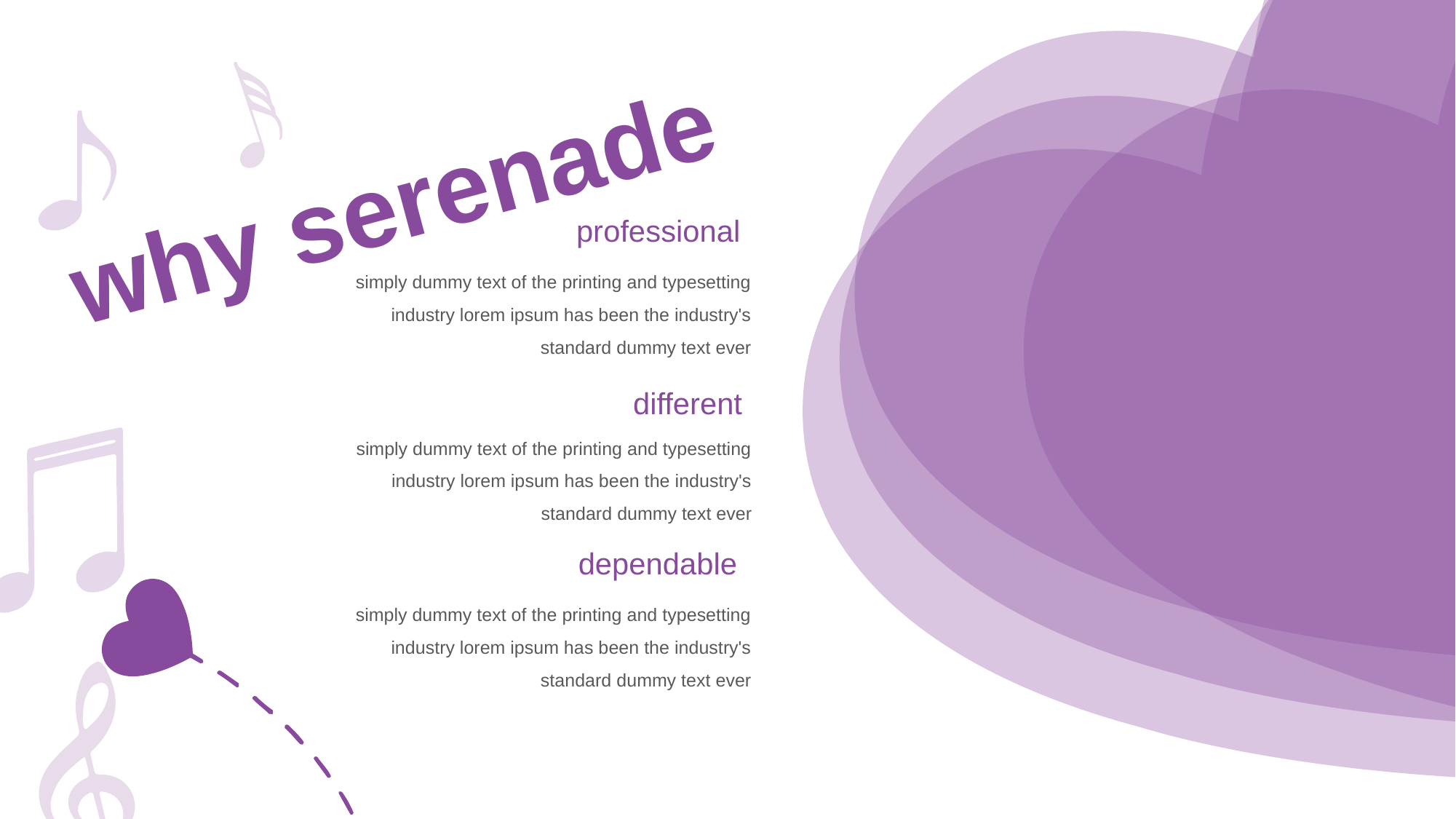

why serenade
professional
simply dummy text of the printing and typesetting industry lorem ipsum has been the industry's standard dummy text ever
different
simply dummy text of the printing and typesetting industry lorem ipsum has been the industry's standard dummy text ever

dependable
simply dummy text of the printing and typesetting industry lorem ipsum has been the industry's standard dummy text ever